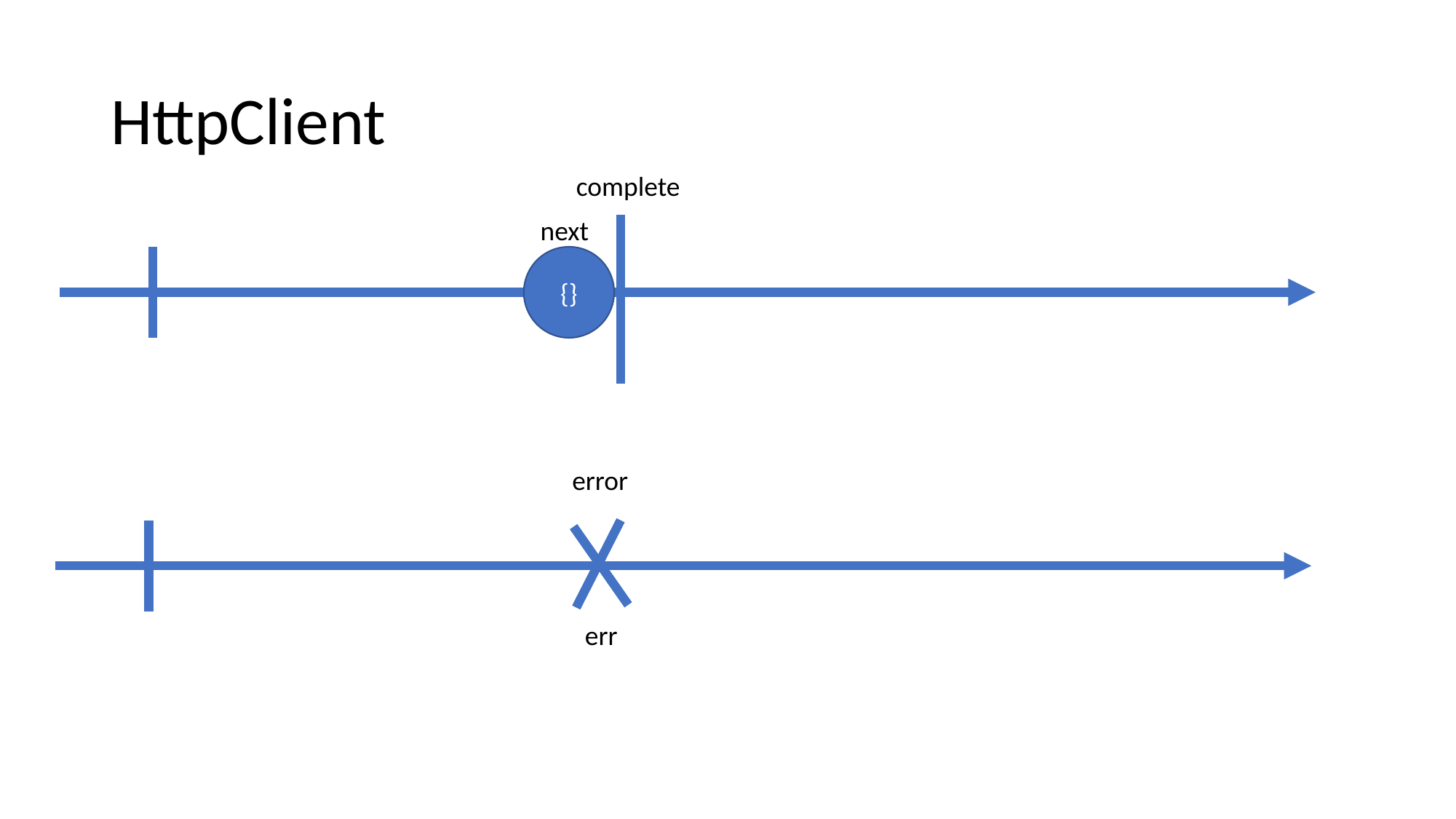

# HttpClient
complete
next
{}
error
err